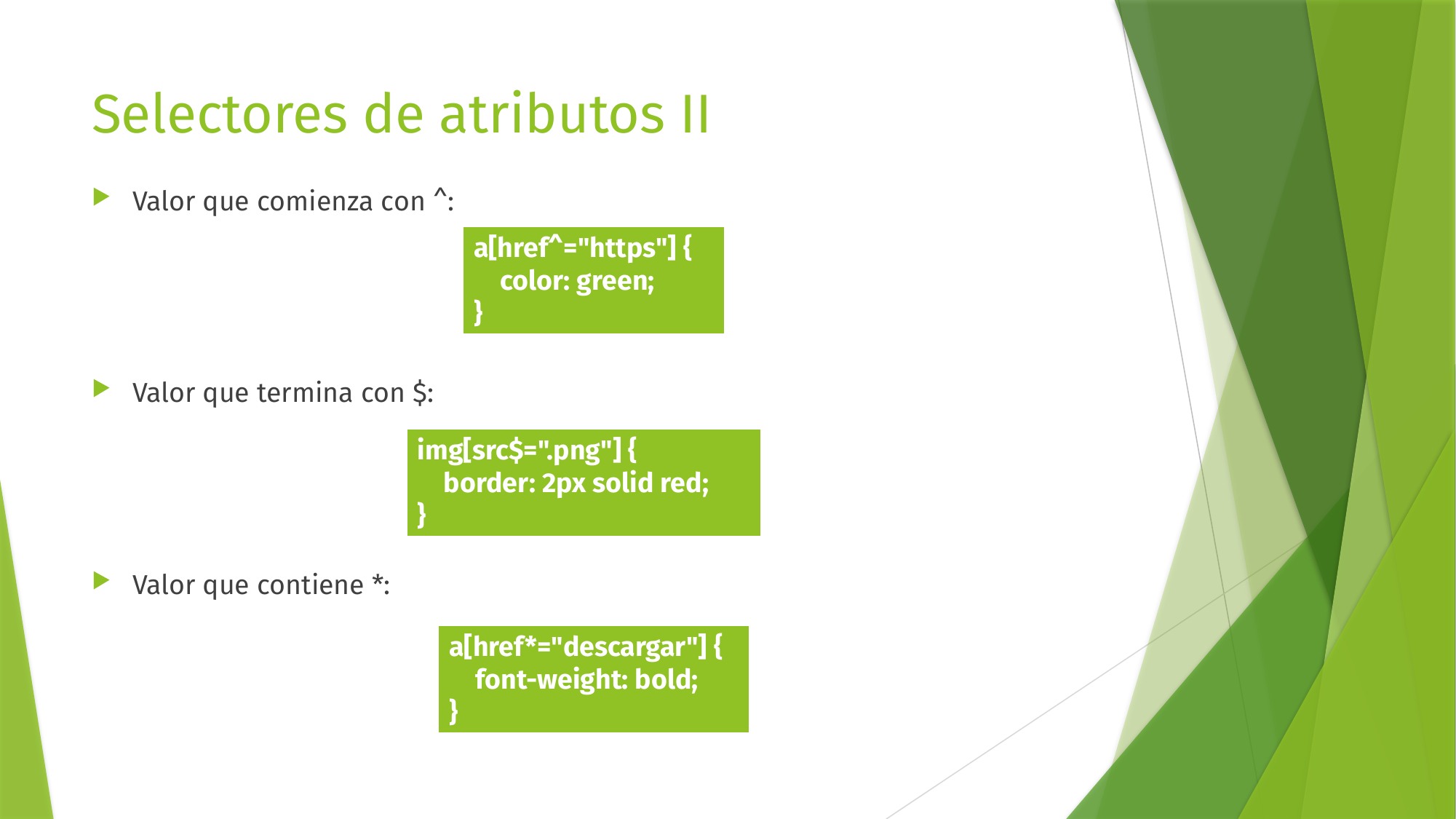

# Selectores de atributos II
Valor que comienza con ^:

Valor que termina con $:

Valor que contiene *:

| a[href^="https"] { color: green; } |
| --- |
| img[src$=".png"] { border: 2px solid red; } |
| --- |
| a[href\*="descargar"] { font-weight: bold; } |
| --- |